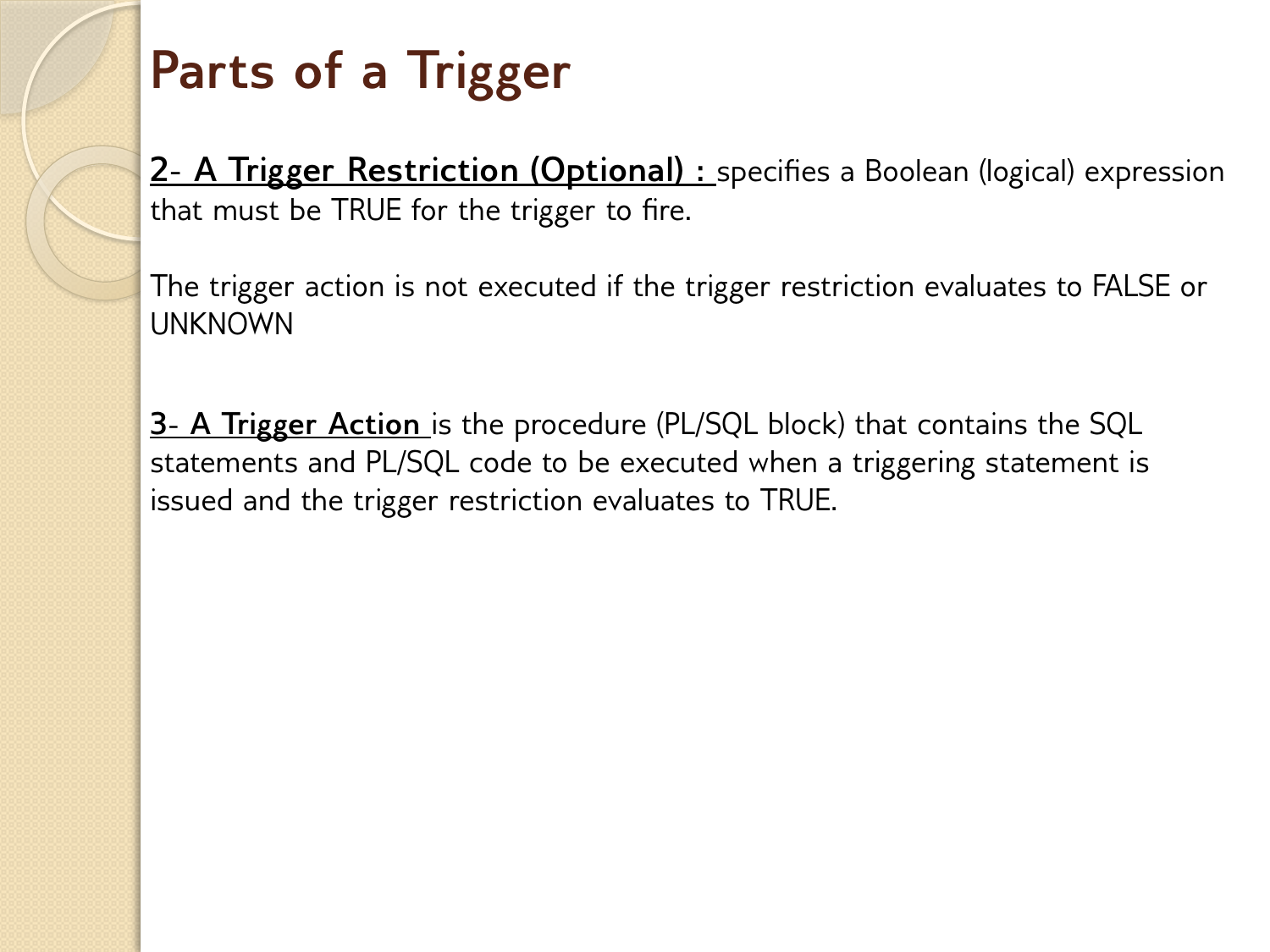

# Parts of a Trigger
2- A Trigger Restriction (Optional) : specifies a Boolean (logical) expression that must be TRUE for the trigger to fire.

The trigger action is not executed if the trigger restriction evaluates to FALSE or UNKNOWN
3- A Trigger Action is the procedure (PL/SQL block) that contains the SQL statements and PL/SQL code to be executed when a triggering statement is issued and the trigger restriction evaluates to TRUE.